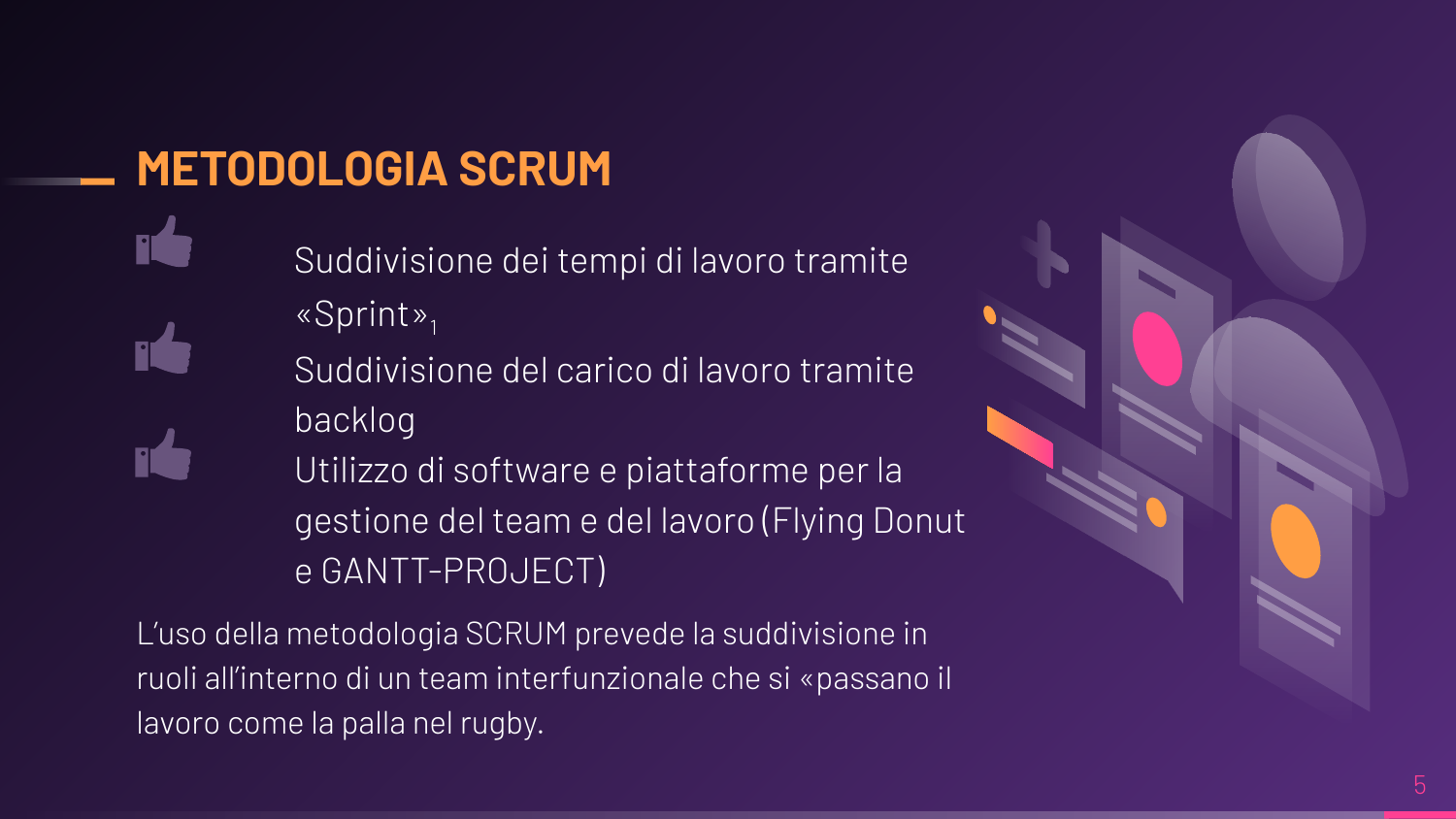

# METODOLOGIA SCRUM

	Suddivisione dei tempi di lavoro tramite 	«Sprint»1
	Suddivisione del carico di lavoro tramite 	backlog
	Utilizzo di software e piattaforme per la 	gestione del team e del lavoro (Flying Donut 	e GANTT-PROJECT)
L’uso della metodologia SCRUM prevede la suddivisione in ruoli all’interno di un team interfunzionale che si «passano il lavoro come la palla nel rugby.

5